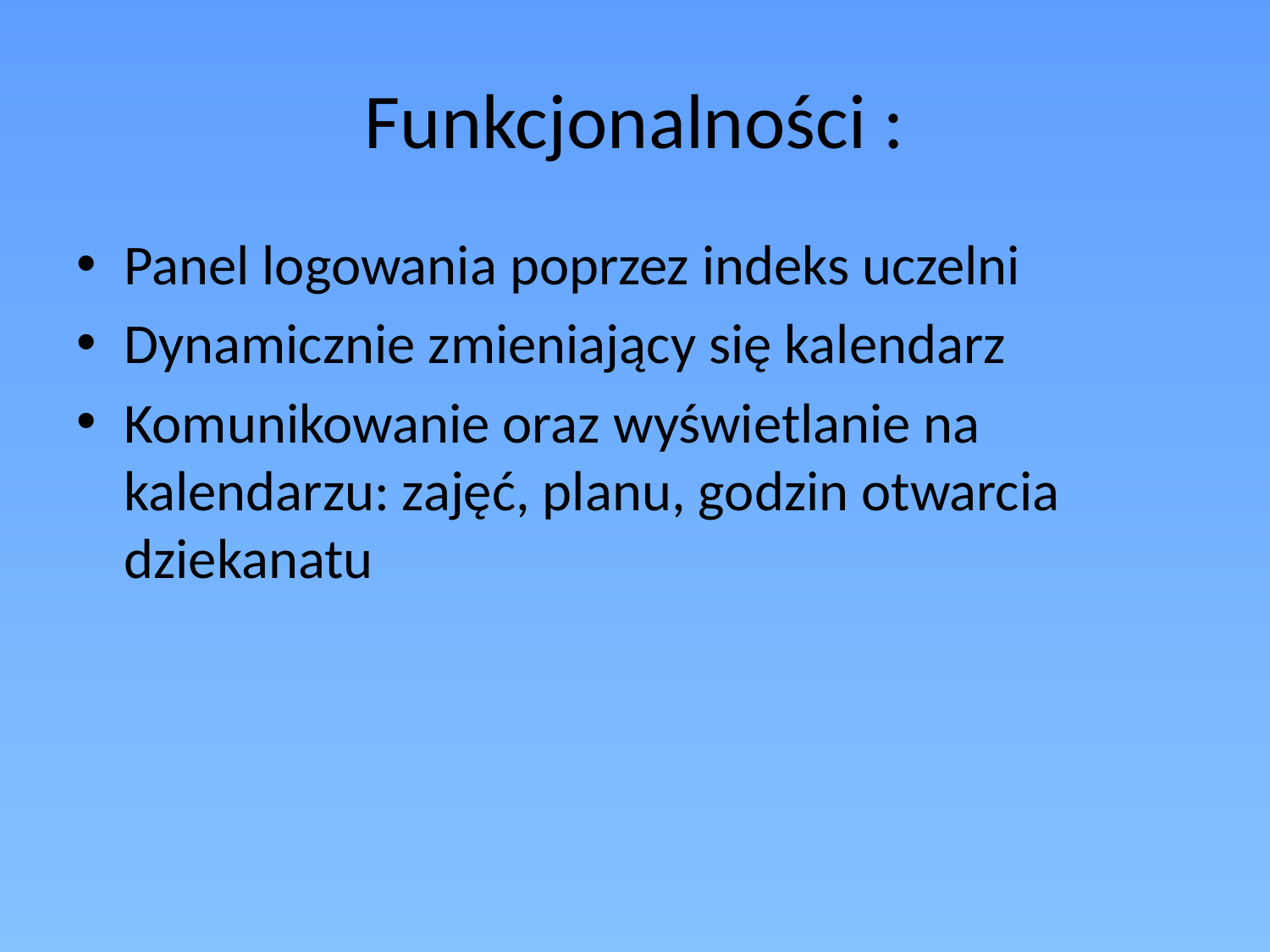

# Funkcjonalności :
Panel logowania poprzez indeks uczelni
Dynamicznie zmieniający się kalendarz
Komunikowanie oraz wyświetlanie na kalendarzu: zajęć, planu, godzin otwarcia dziekanatu